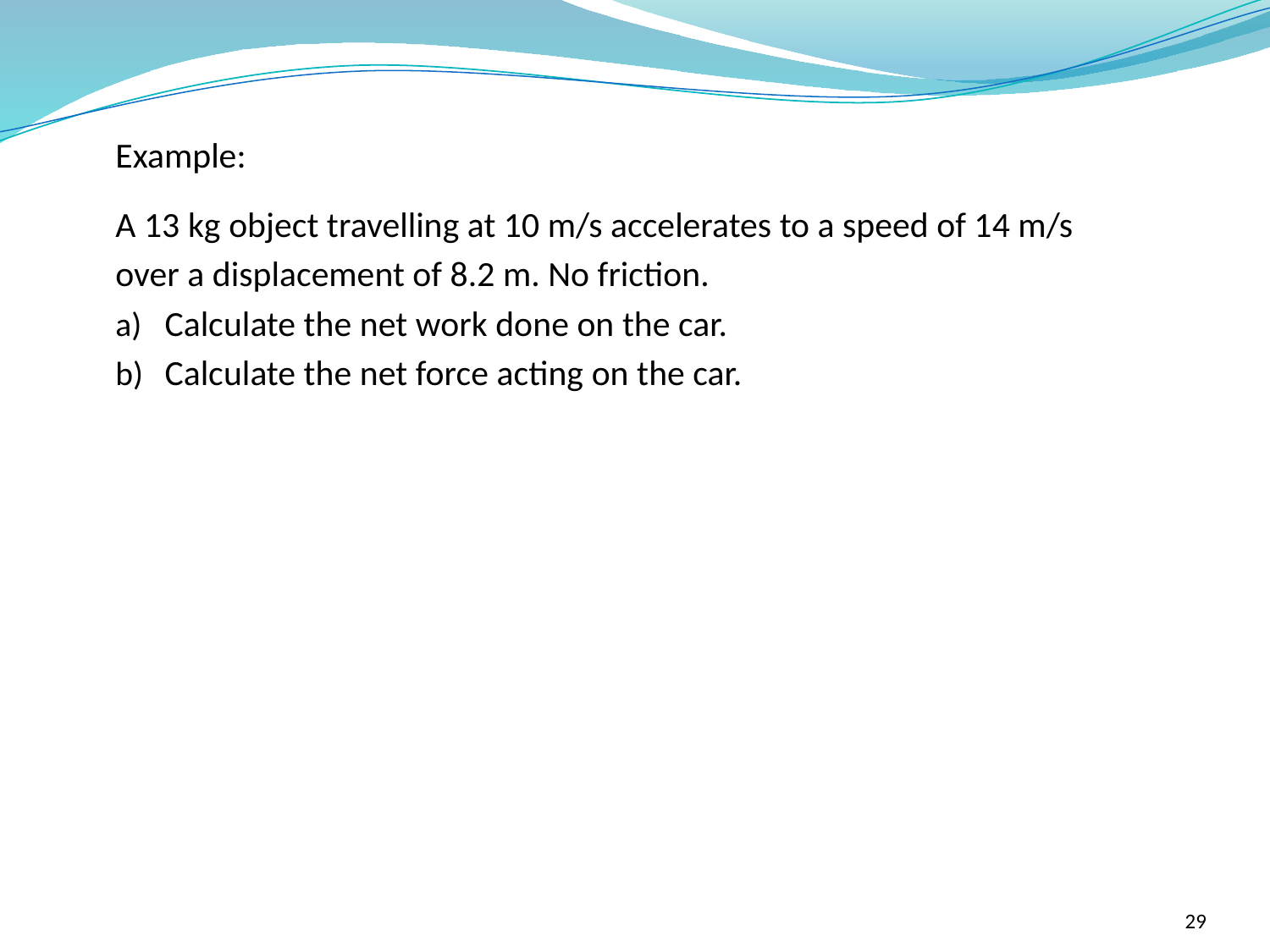

Example:

A 13 kg object travelling at 10 m/s accelerates to a speed of 14 m/s
over a displacement of 8.2 m. No friction.
Calculate the net work done on the car.
Calculate the net force acting on the car.
29